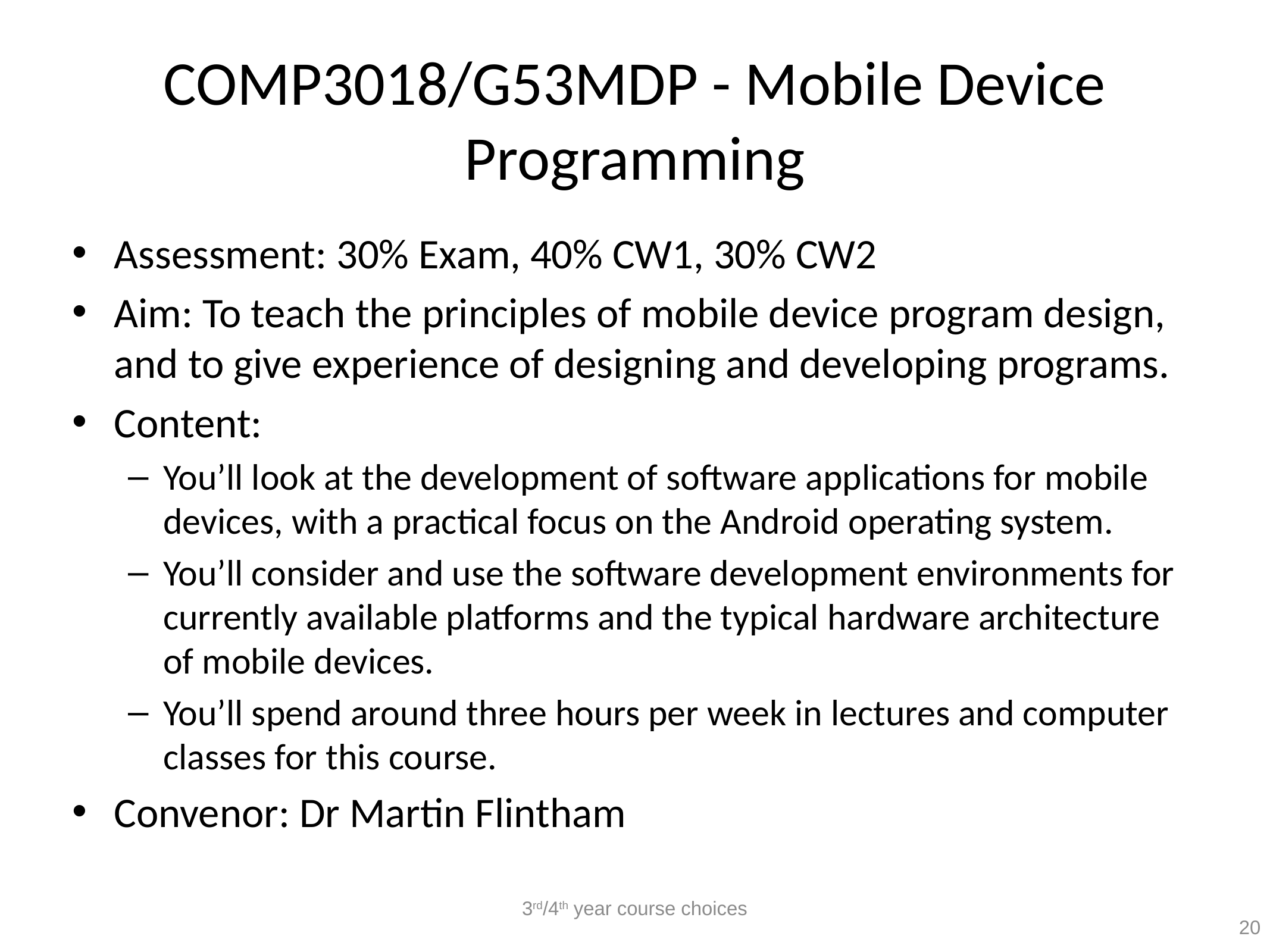

# COMP3018/G53MDP - Mobile Device Programming
Assessment: 30% Exam, 40% CW1, 30% CW2
Aim: To teach the principles of mobile device program design, and to give experience of designing and developing programs.
Content:
You’ll look at the development of software applications for mobile devices, with a practical focus on the Android operating system.
You’ll consider and use the software development environments for currently available platforms and the typical hardware architecture of mobile devices.
You’ll spend around three hours per week in lectures and computer classes for this course.
Convenor: Dr Martin Flintham

3rd/4th year course choices
20